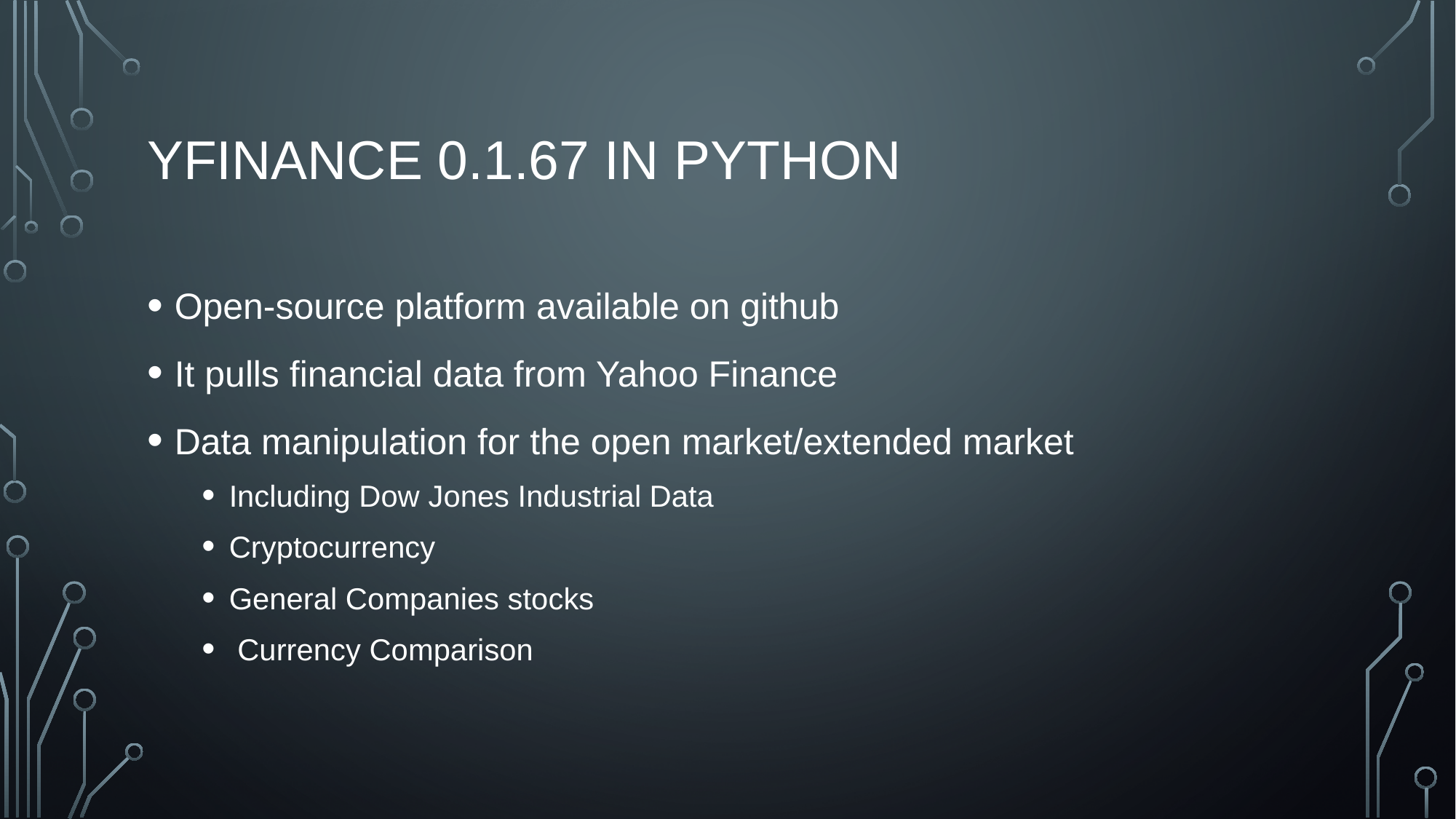

# Yfinance 0.1.67 in python
Open-source platform available on github
It pulls financial data from Yahoo Finance
Data manipulation for the open market/extended market
Including Dow Jones Industrial Data
Cryptocurrency
General Companies stocks
 Currency Comparison